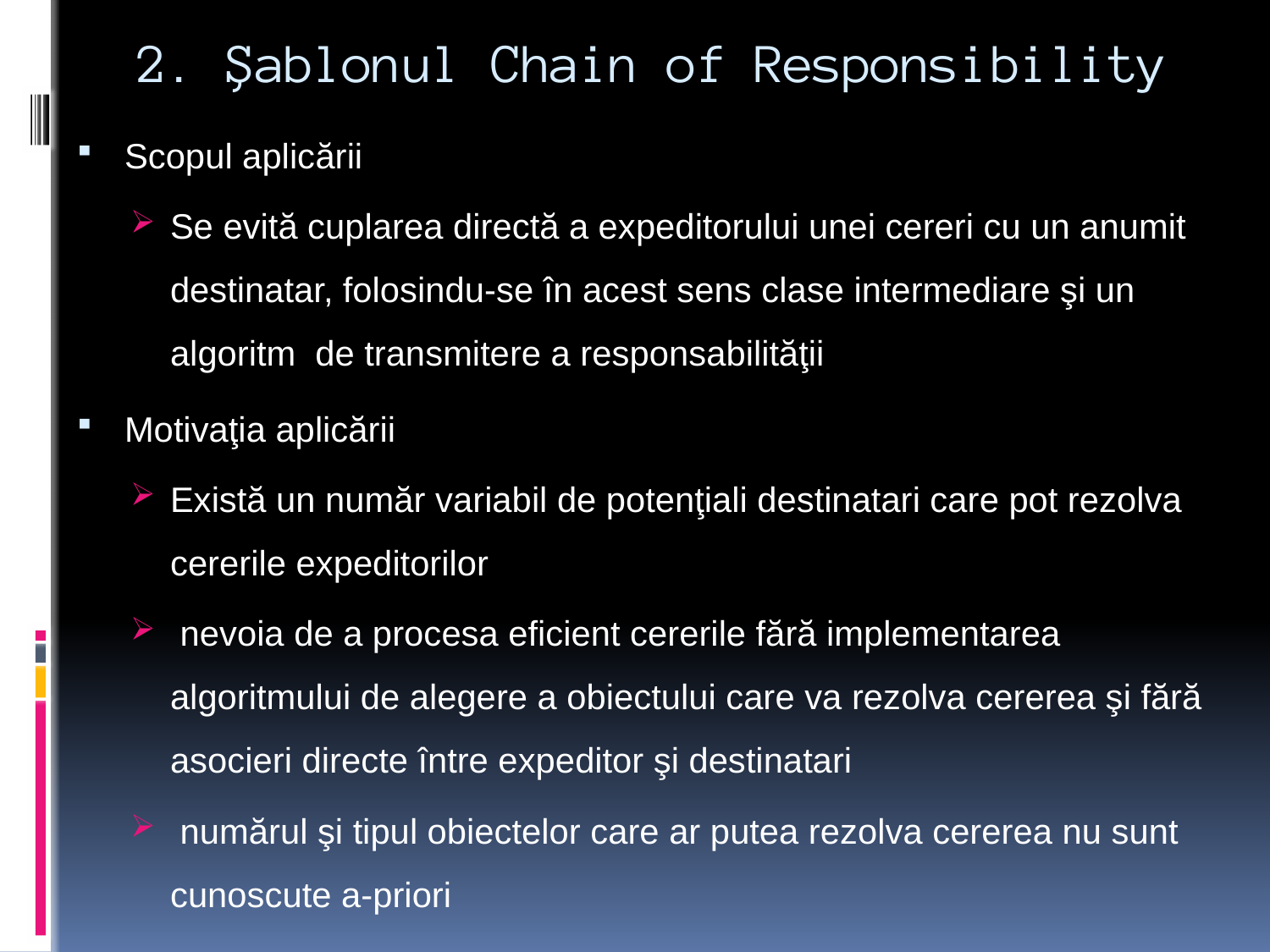

# 2. Şablonul Chain of Responsibility
Scopul aplicării
Se evită cuplarea directă a expeditorului unei cereri cu un anumit destinatar, folosindu-se în acest sens clase intermediare şi un algoritm  de transmitere a responsabilităţii
Motivaţia aplicării
Există un număr variabil de potenţiali destinatari care pot rezolva cererile expeditorilor
 nevoia de a procesa eficient cererile fără implementarea algoritmului de alegere a obiectului care va rezolva cererea şi fără asocieri directe între expeditor şi destinatari
 numărul şi tipul obiectelor care ar putea rezolva cererea nu sunt cunoscute a-priori